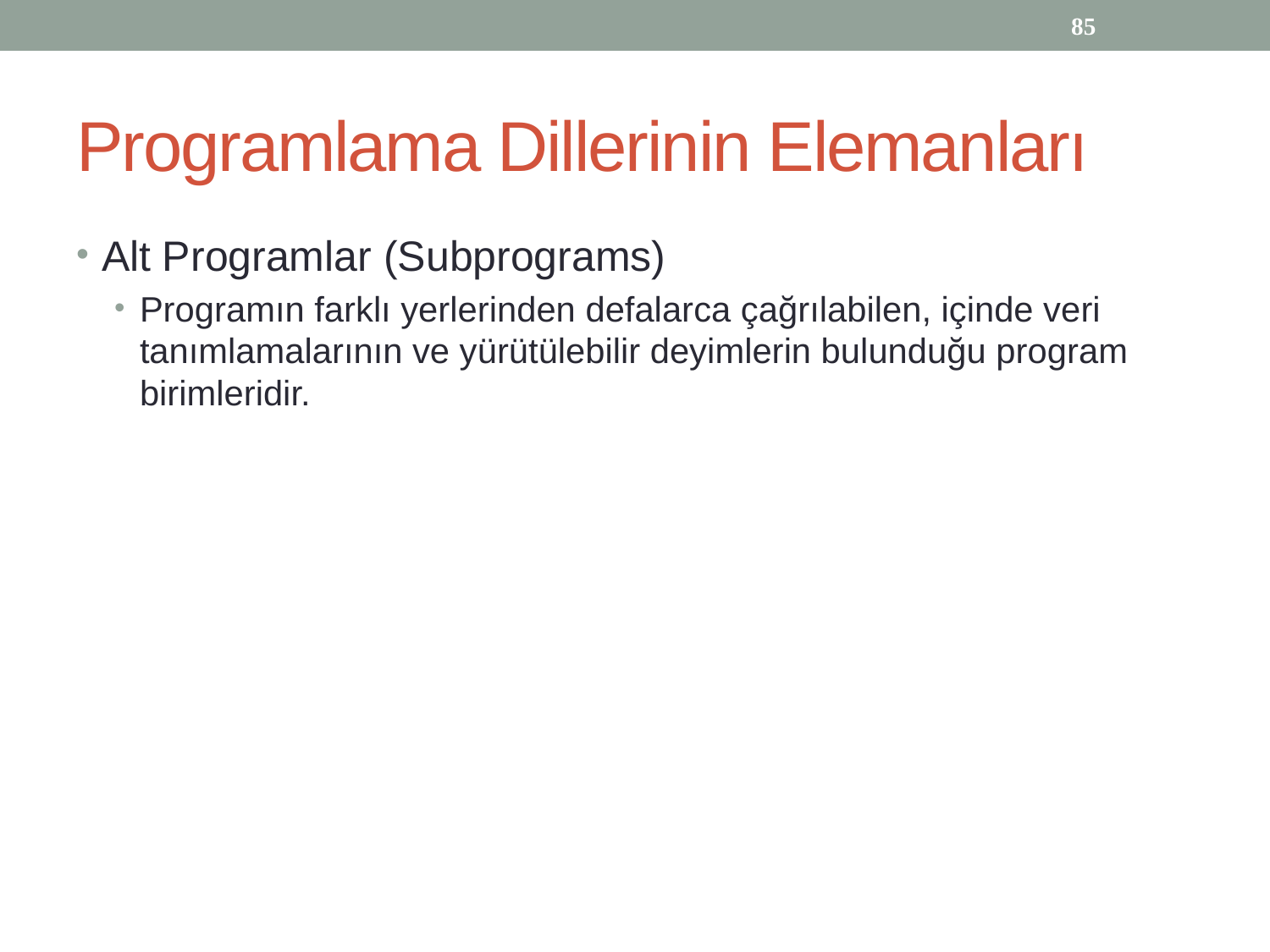

85
# Programlama Dillerinin Elemanları
Alt Programlar (Subprograms)
Programın farklı yerlerinden defalarca çağrılabilen, içinde veri tanımlamalarının ve yürütülebilir deyimlerin bulunduğu program birimleridir.